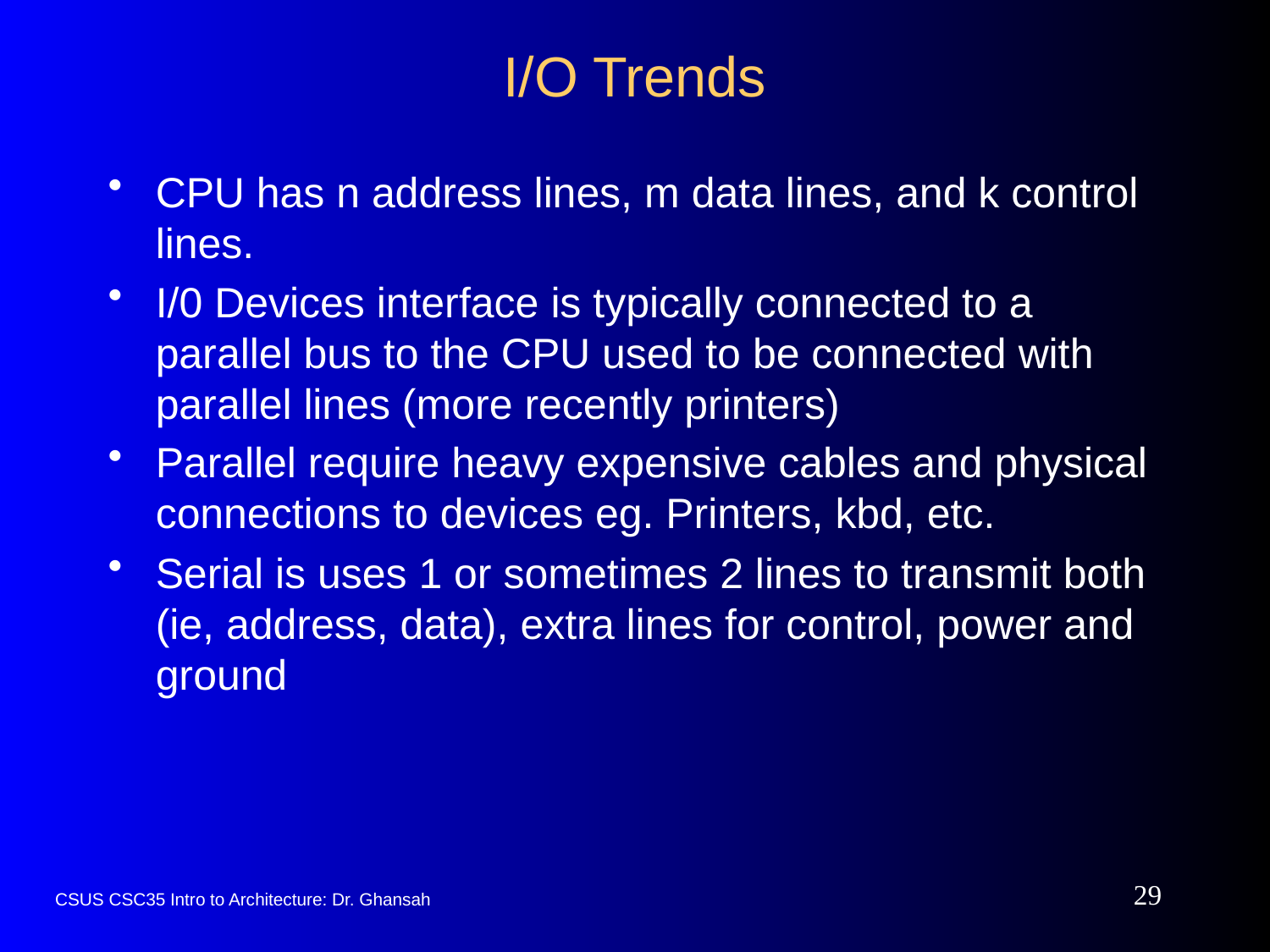

# I/O Trends
CPU has n address lines, m data lines, and k control lines.
I/0 Devices interface is typically connected to a parallel bus to the CPU used to be connected with parallel lines (more recently printers)
Parallel require heavy expensive cables and physical connections to devices eg. Printers, kbd, etc.
Serial is uses 1 or sometimes 2 lines to transmit both  (ie, address, data), extra lines for control, power and ground

29
CSUS CSC35 Intro to Architecture: Dr. Ghansah